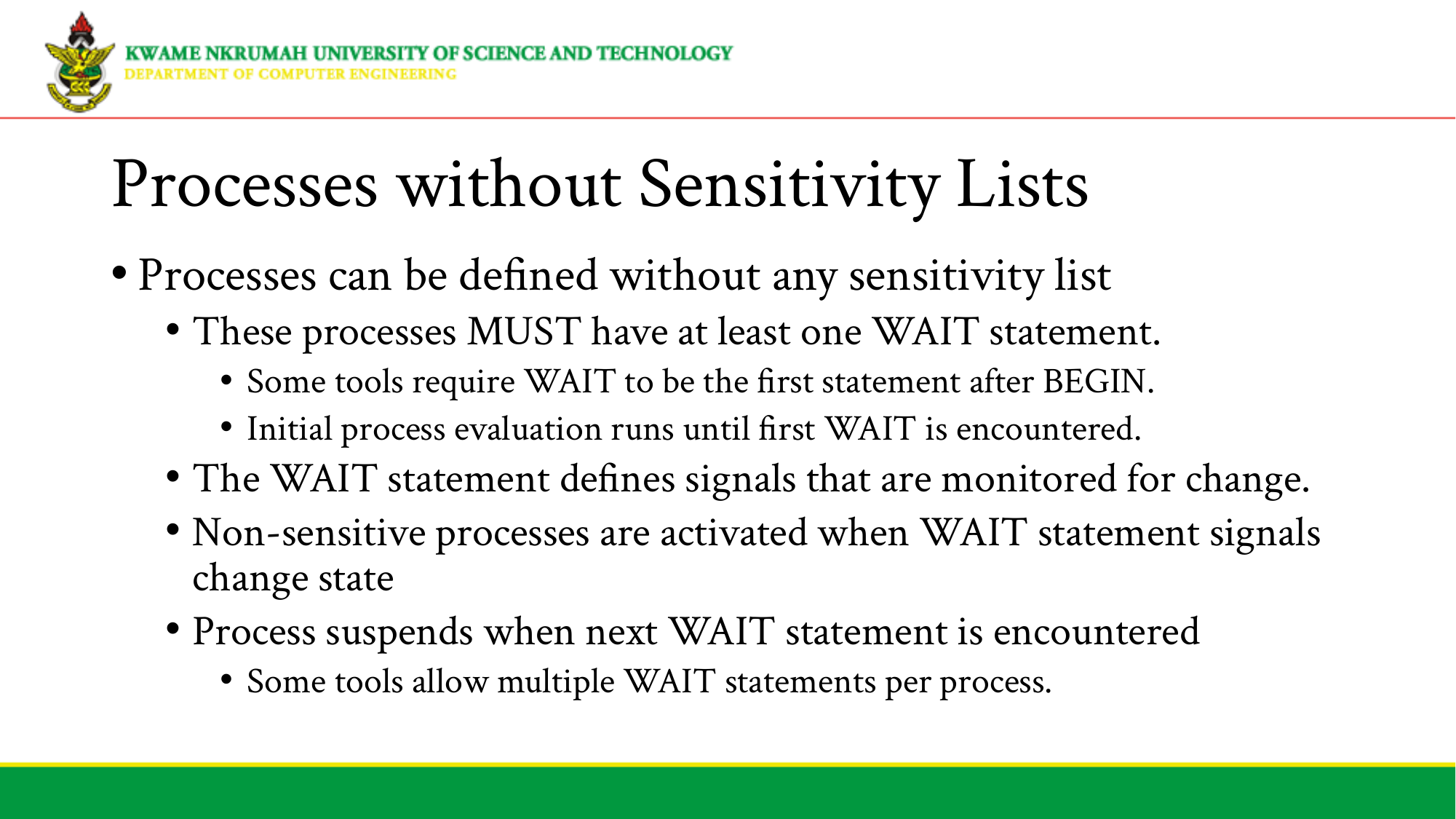

# Processes without Sensitivity Lists
Processes can be defined without any sensitivity list
These processes MUST have at least one WAIT statement.
Some tools require WAIT to be the first statement after BEGIN.
Initial process evaluation runs until first WAIT is encountered.
The WAIT statement defines signals that are monitored for change.
Non-sensitive processes are activated when WAIT statement signals change state
Process suspends when next WAIT statement is encountered
Some tools allow multiple WAIT statements per process.